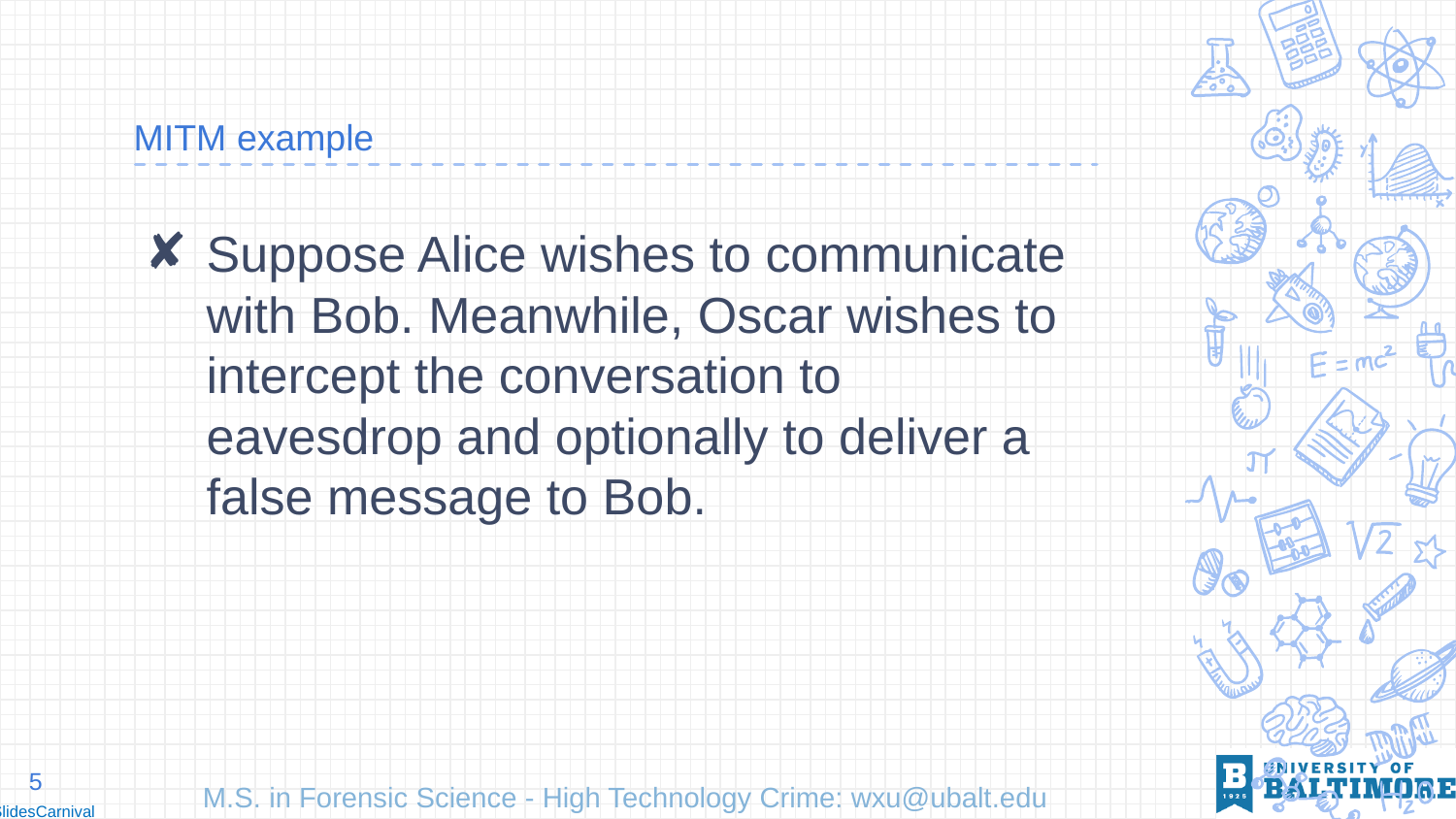

# MITM example
Suppose Alice wishes to communicate with Bob. Meanwhile, Oscar wishes to intercept the conversation to eavesdrop and optionally to deliver a false message to Bob.
5